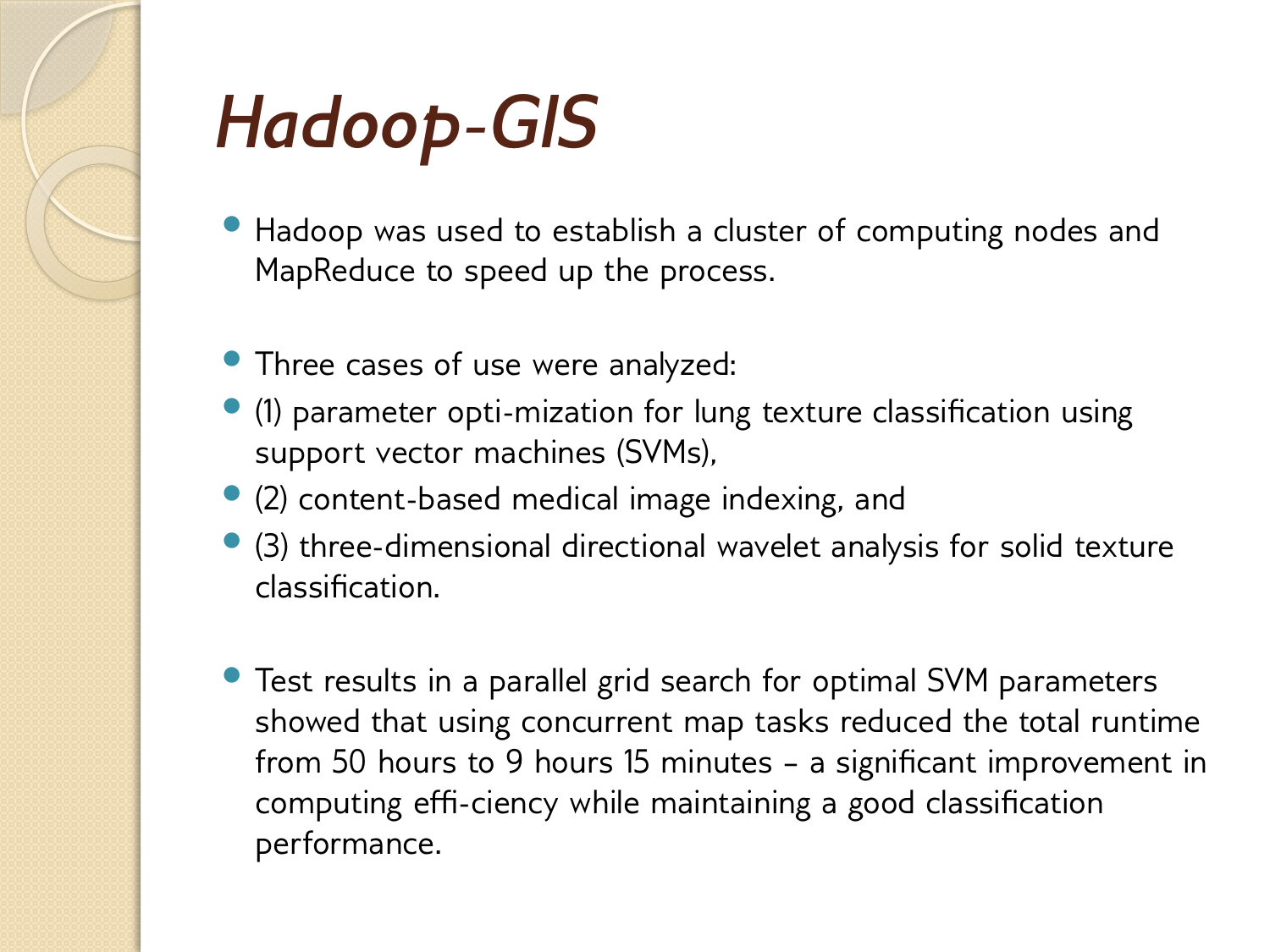

# Hadoop-GIS
Hadoop was used to establish a cluster of computing nodes and MapReduce to speed up the process.

Three cases of use were analyzed:
(1) parameter opti-mization for lung texture classification using support vector machines (SVMs),
(2) content-based medical image indexing, and
(3) three-dimensional directional wavelet analysis for solid texture classification.

Test results in a parallel grid search for optimal SVM parameters showed that using concurrent map tasks reduced the total runtime from 50 hours to 9 hours 15 minutes – a significant improvement in computing effi-ciency while maintaining a good classification performance.